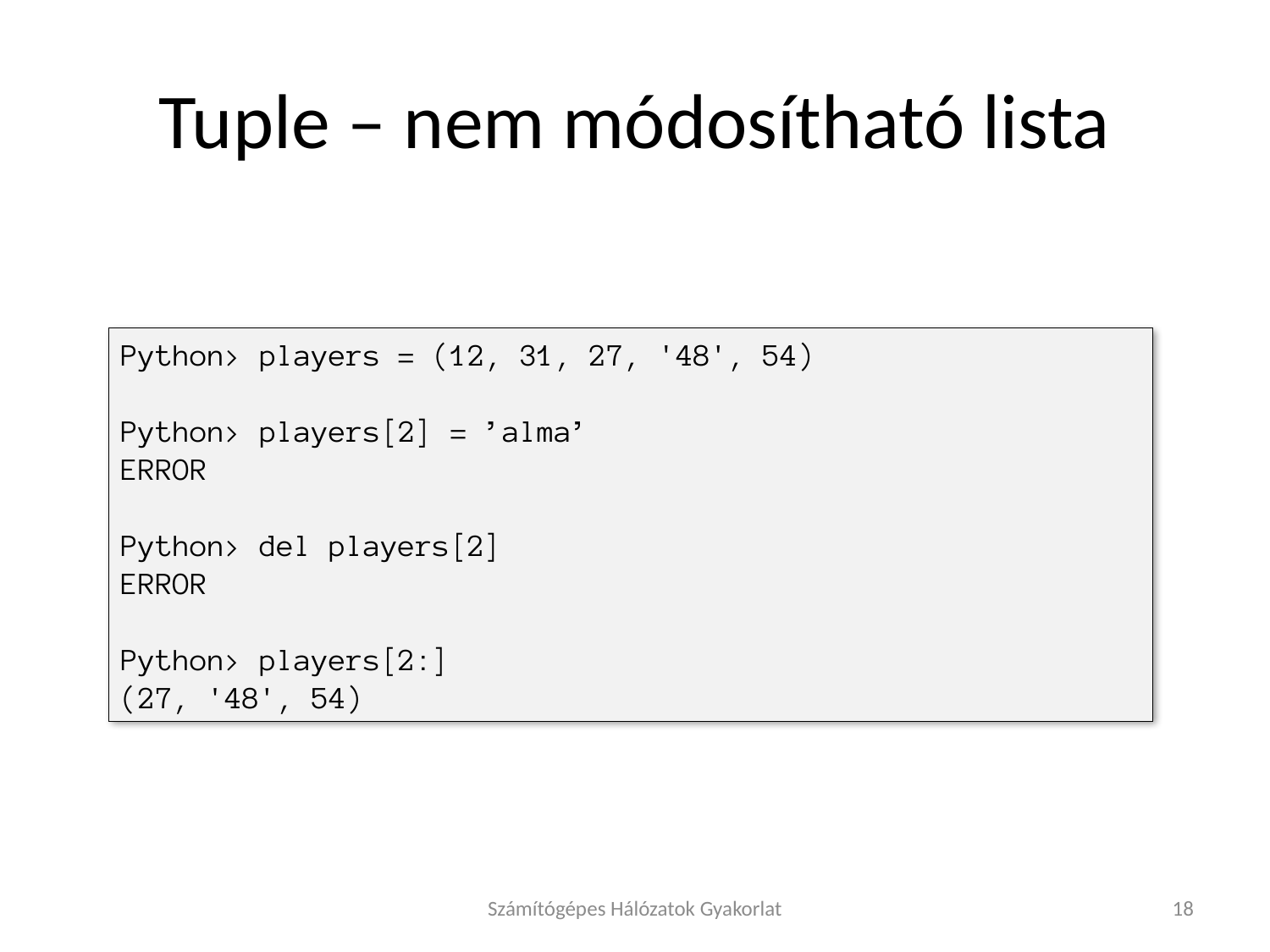

# Tuple – nem módosítható lista
Python> players = (12, 31, 27, '48', 54)

Python> players[2] = ’alma’
ERROR

Python> del players[2]
ERROR

Python> players[2:]
(27, '48', 54)
Számítógépes Hálózatok Gyakorlat
18